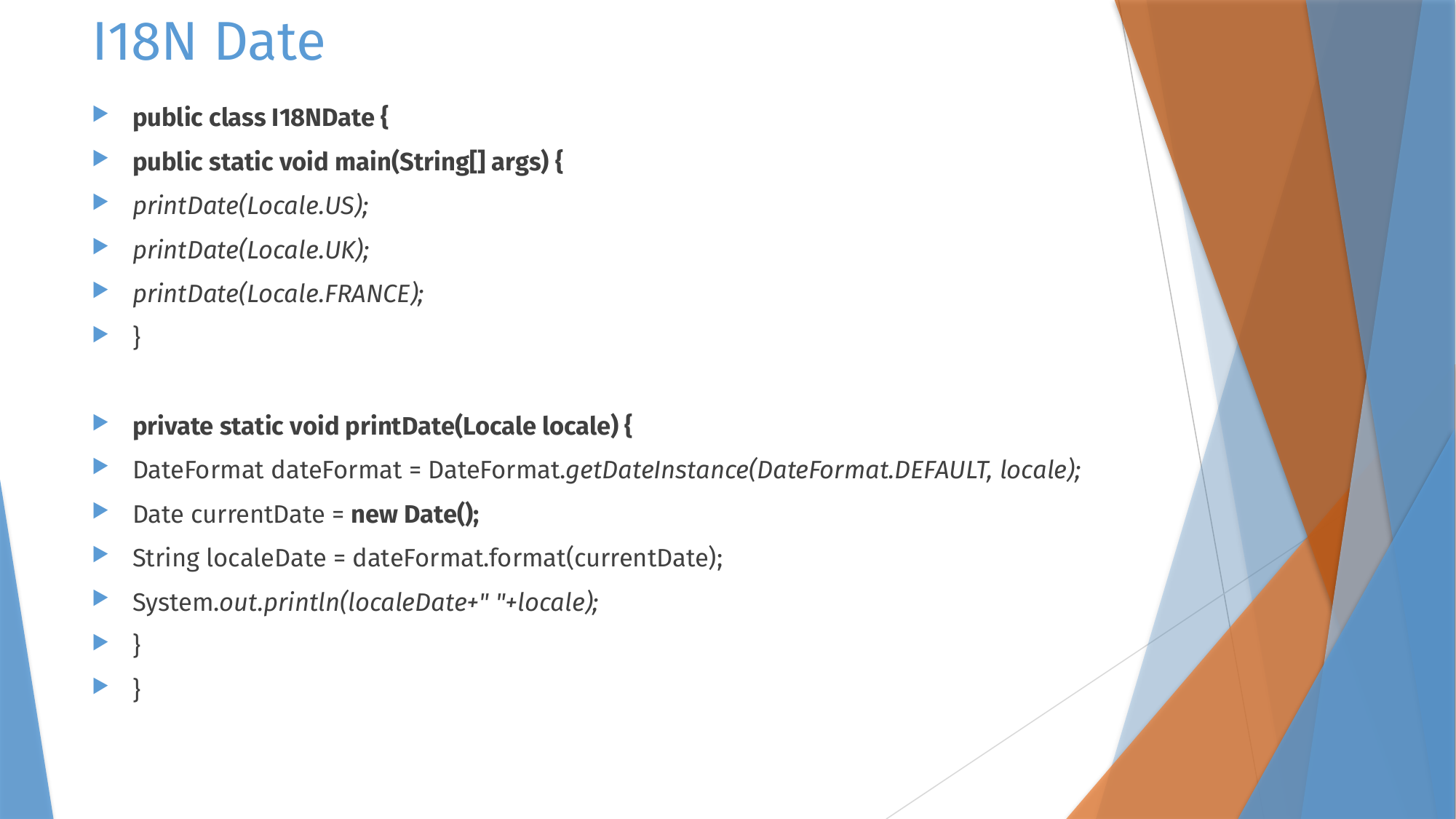

# I18N Date
public class I18NDate {
public static void main(String[] args) {
printDate(Locale.US);
printDate(Locale.UK);
printDate(Locale.FRANCE);
}

private static void printDate(Locale locale) {
DateFormat dateFormat = DateFormat.getDateInstance(DateFormat.DEFAULT, locale);
Date currentDate = new Date();
String localeDate = dateFormat.format(currentDate);
System.out.println(localeDate+" "+locale);
}
}